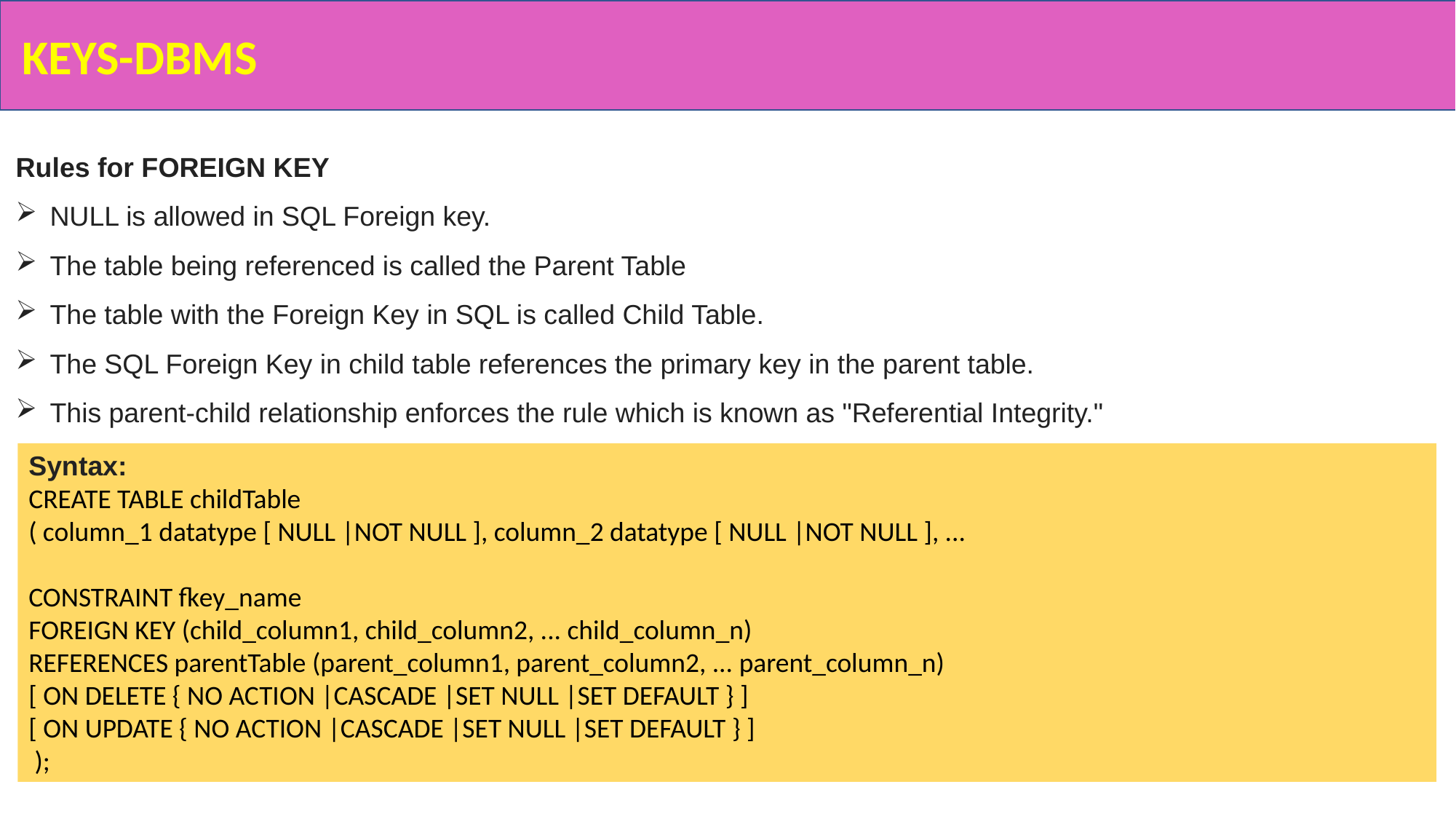

KEYS-DBMS
Rules for FOREIGN KEY
NULL is allowed in SQL Foreign key.
The table being referenced is called the Parent Table
The table with the Foreign Key in SQL is called Child Table.
The SQL Foreign Key in child table references the primary key in the parent table.
This parent-child relationship enforces the rule which is known as "Referential Integrity."
Syntax:
CREATE TABLE childTable
( column_1 datatype [ NULL |NOT NULL ], column_2 datatype [ NULL |NOT NULL ], ...

CONSTRAINT fkey_name
FOREIGN KEY (child_column1, child_column2, ... child_column_n)
REFERENCES parentTable (parent_column1, parent_column2, ... parent_column_n)
[ ON DELETE { NO ACTION |CASCADE |SET NULL |SET DEFAULT } ]
[ ON UPDATE { NO ACTION |CASCADE |SET NULL |SET DEFAULT } ]
 );